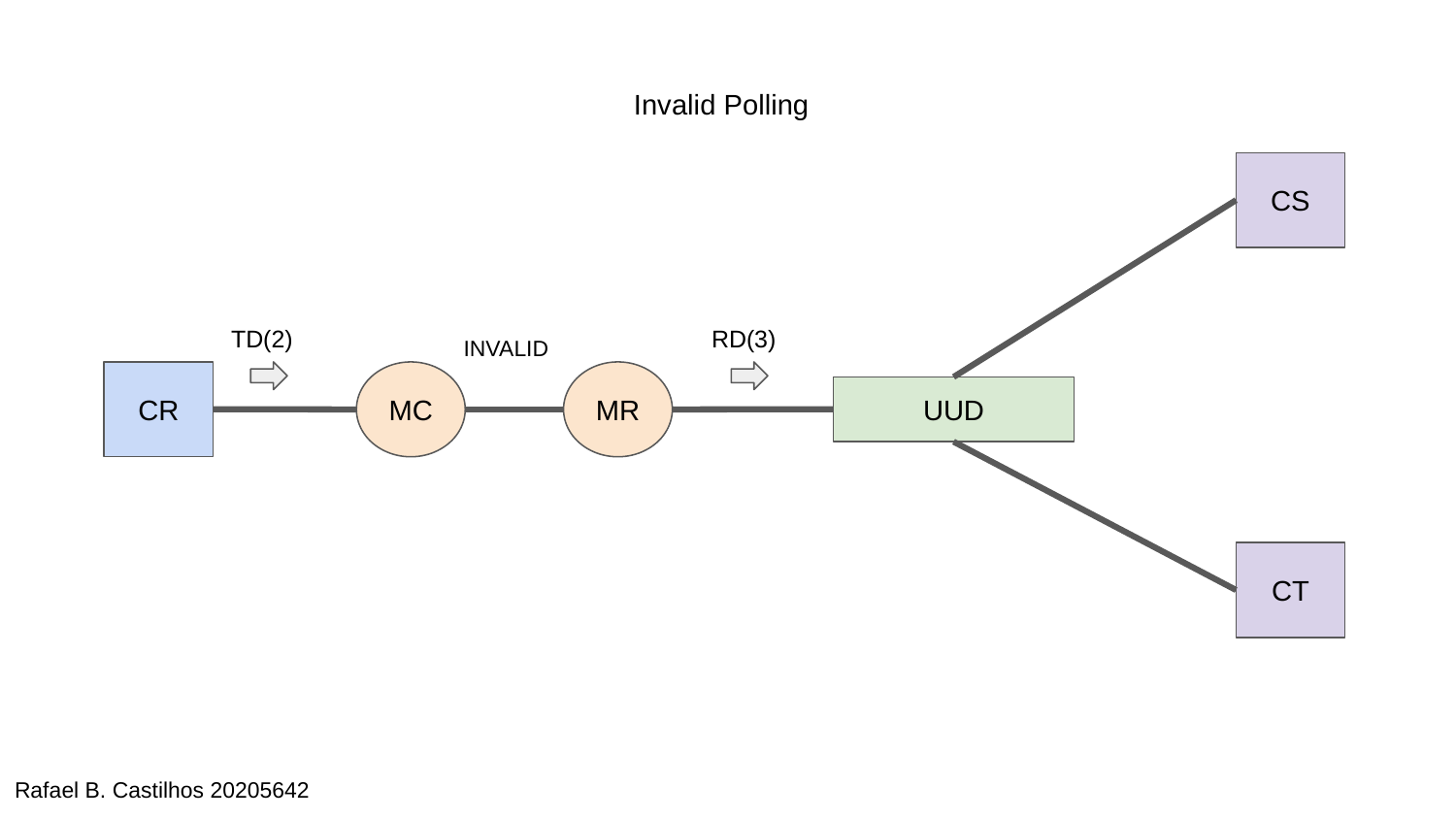

Invalid Polling
CS
TD(2)
RD(3)
INVALID
CR

MC
MR

UUD
CT
Rafael B. Castilhos 20205642